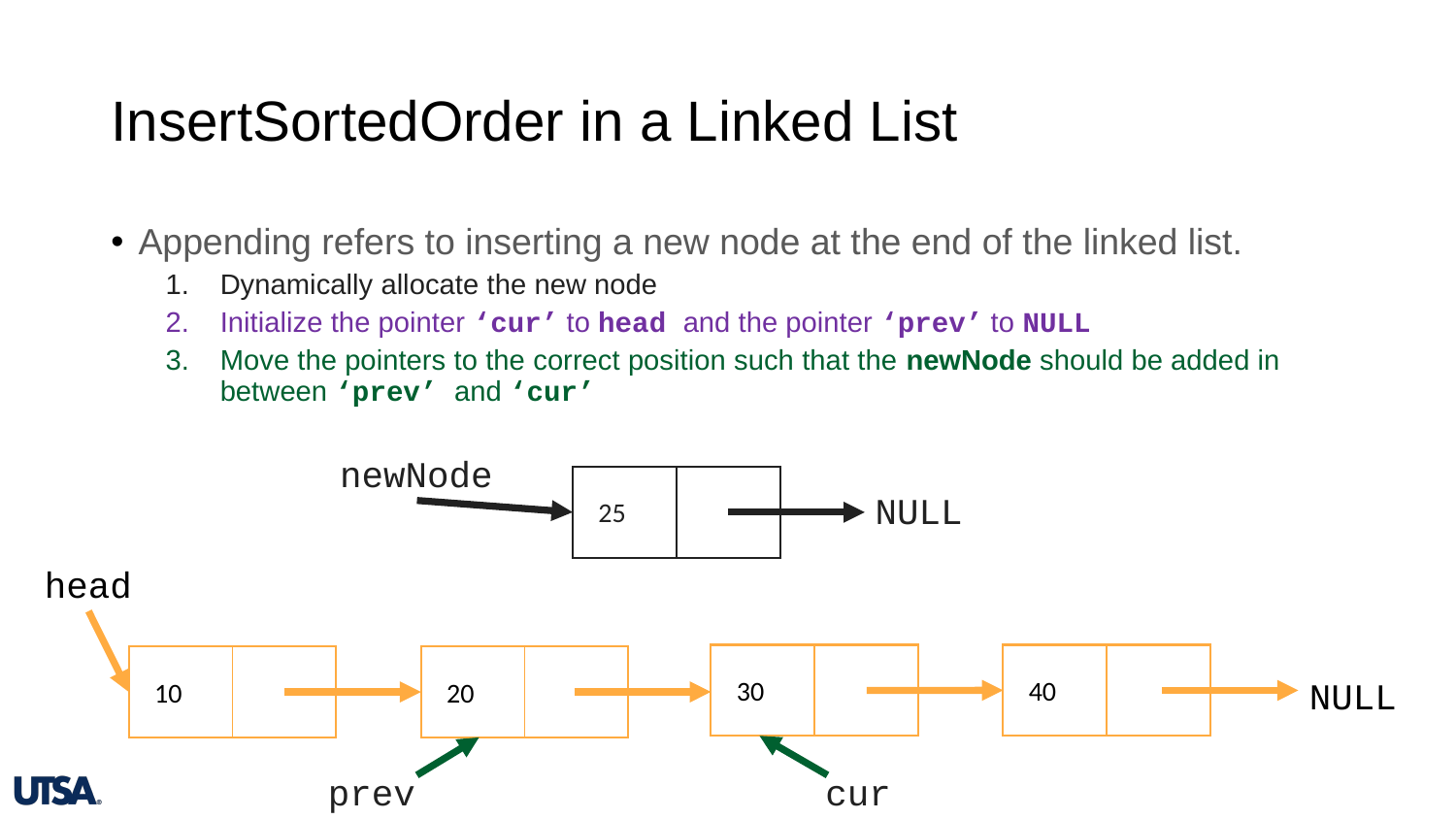

# InsertSortedOrder in a Linked List
Appending refers to inserting a new node at the end of the linked list.
Dynamically allocate the new node
Initialize the pointer ‘cur’ to head and the pointer ‘prev’ to NULL
Move the pointers to the correct position such that the newNode should be added in between ‘prev’ and ‘cur’
newNode

NULL
25
head

30
40
NULL
10
20
prev
cur